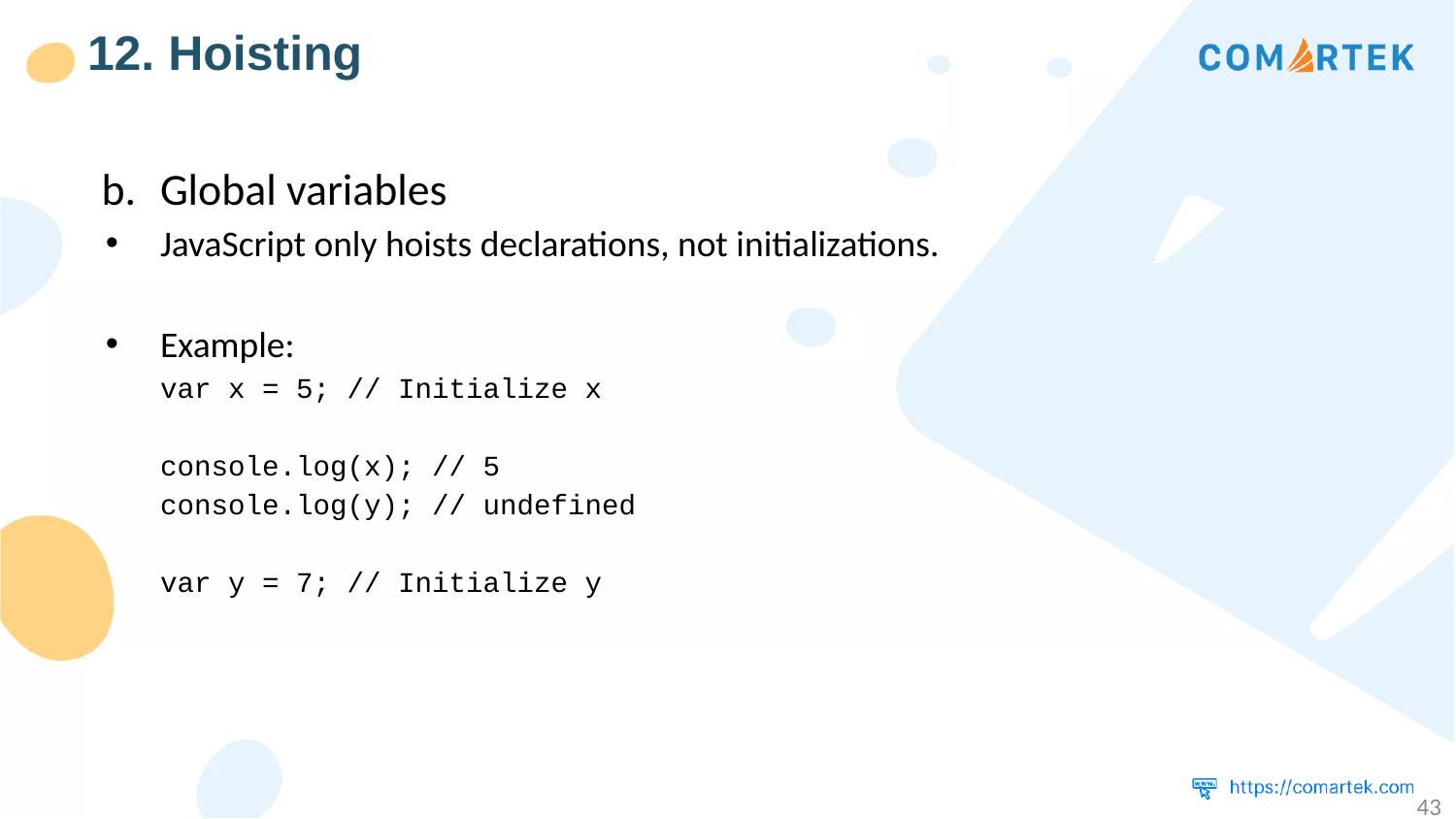

12. Hoisting
Global variables
JavaScript only hoists declarations, not initializations.

Example:
var x = 5; // Initialize x

console.log(x); // 5
console.log(y); // undefined

var y = 7; // Initialize y

43